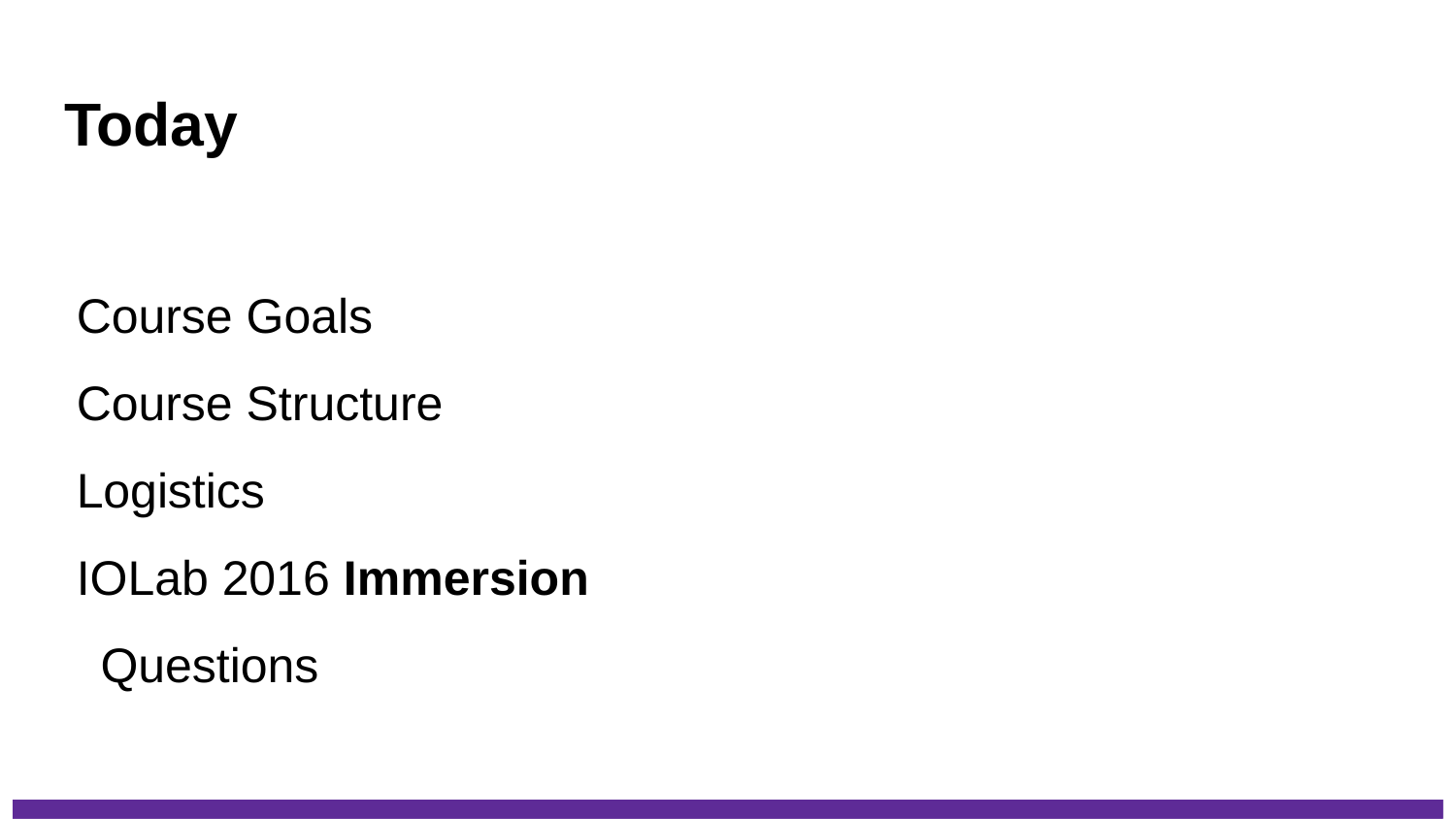

# Today

Course Goals
Course Structure
Logistics
IOLab 2016 Immersion
Questions